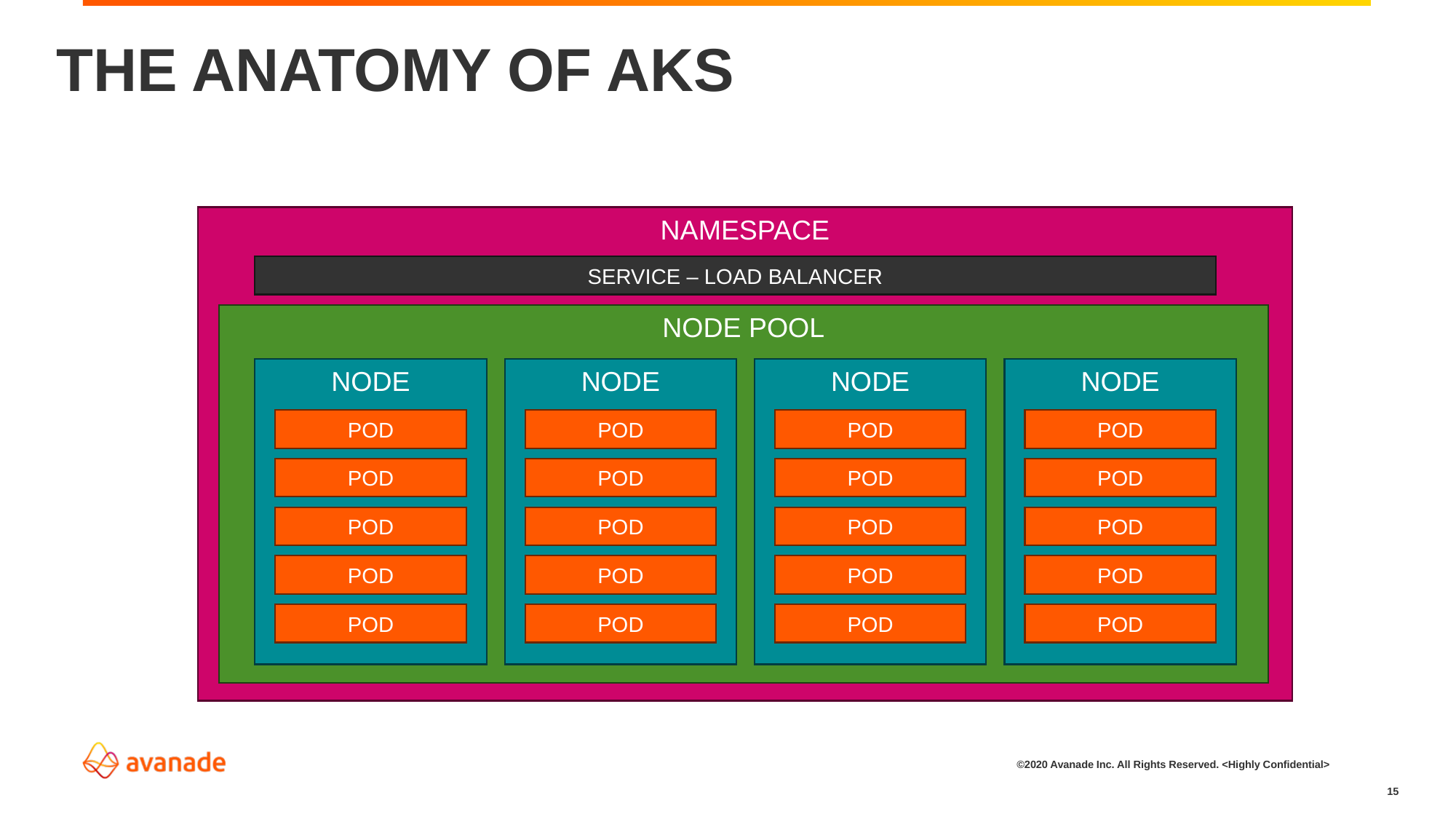

# The anatomy of aks
NAMESPACE

SERVICE – LOAD BALANCER
NODE POOL

NODE

NODE

NODE

NODE

POD
POD
POD
POD
POD
POD
POD
POD
POD
POD
POD
POD
POD
POD
POD
POD
POD
POD
POD
POD
15